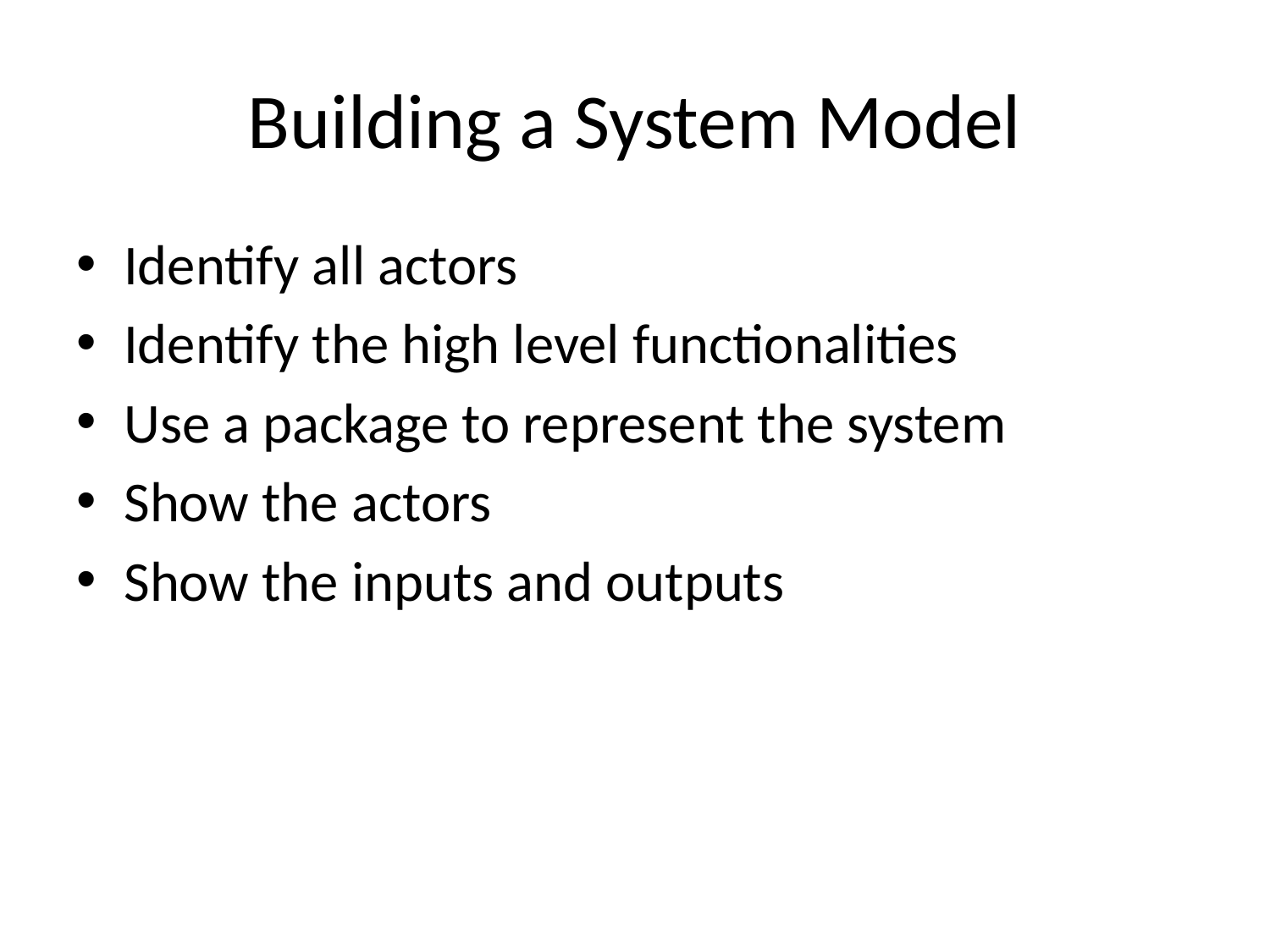

# Building a System Model
Identify all actors
Identify the high level functionalities
Use a package to represent the system
Show the actors
Show the inputs and outputs